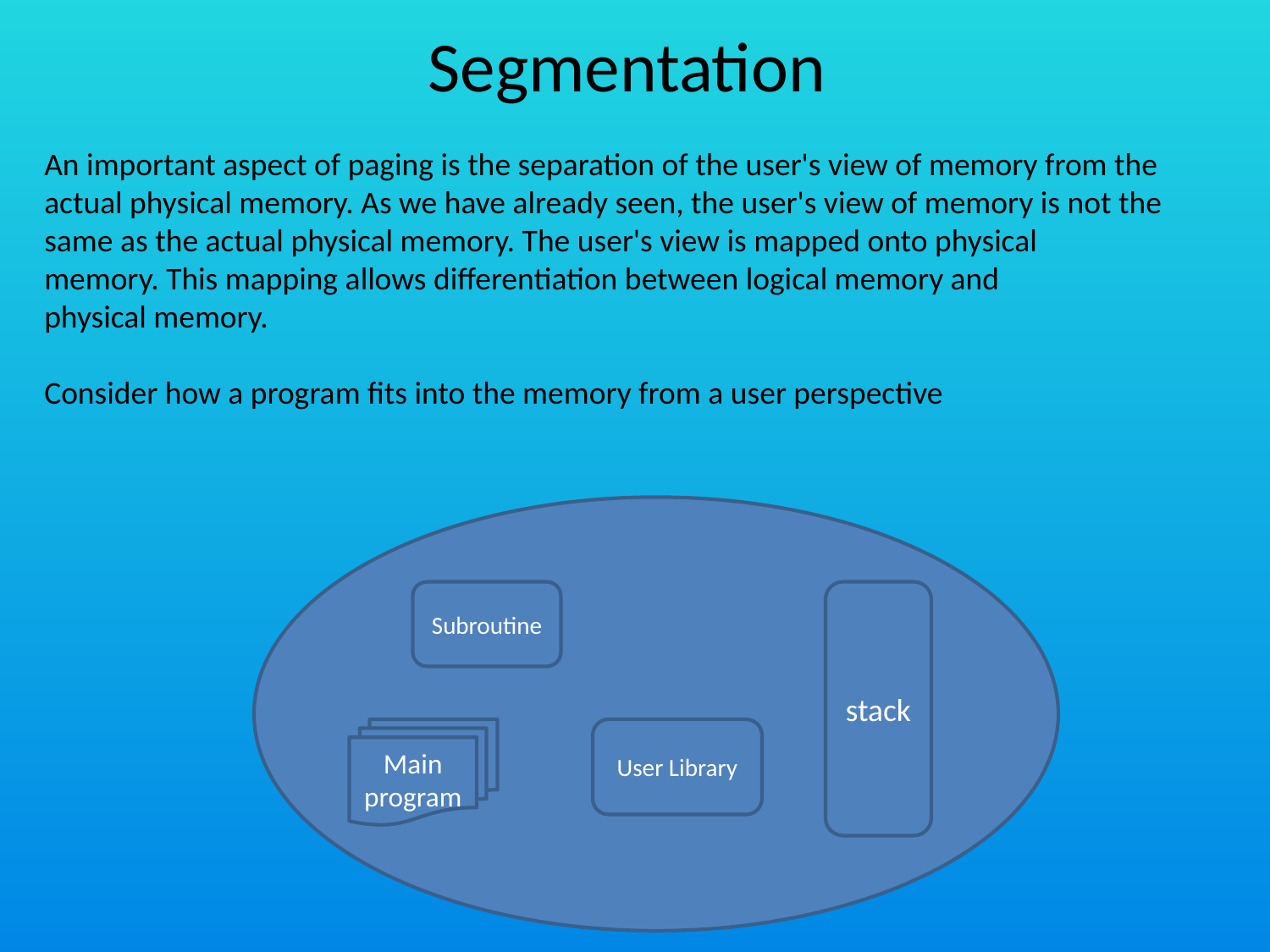

# Segmentation
An important aspect of paging is the separation of the user's view of memory from the actual physical memory. As we have already seen, the user's view of memory is not the
same as the actual physical memory. The user's view is mapped onto physical
memory. This mapping allows differentiation between logical memory and
physical memory.

Consider how a program fits into the memory from a user perspective

Subroutine
stack
Main program
User Library